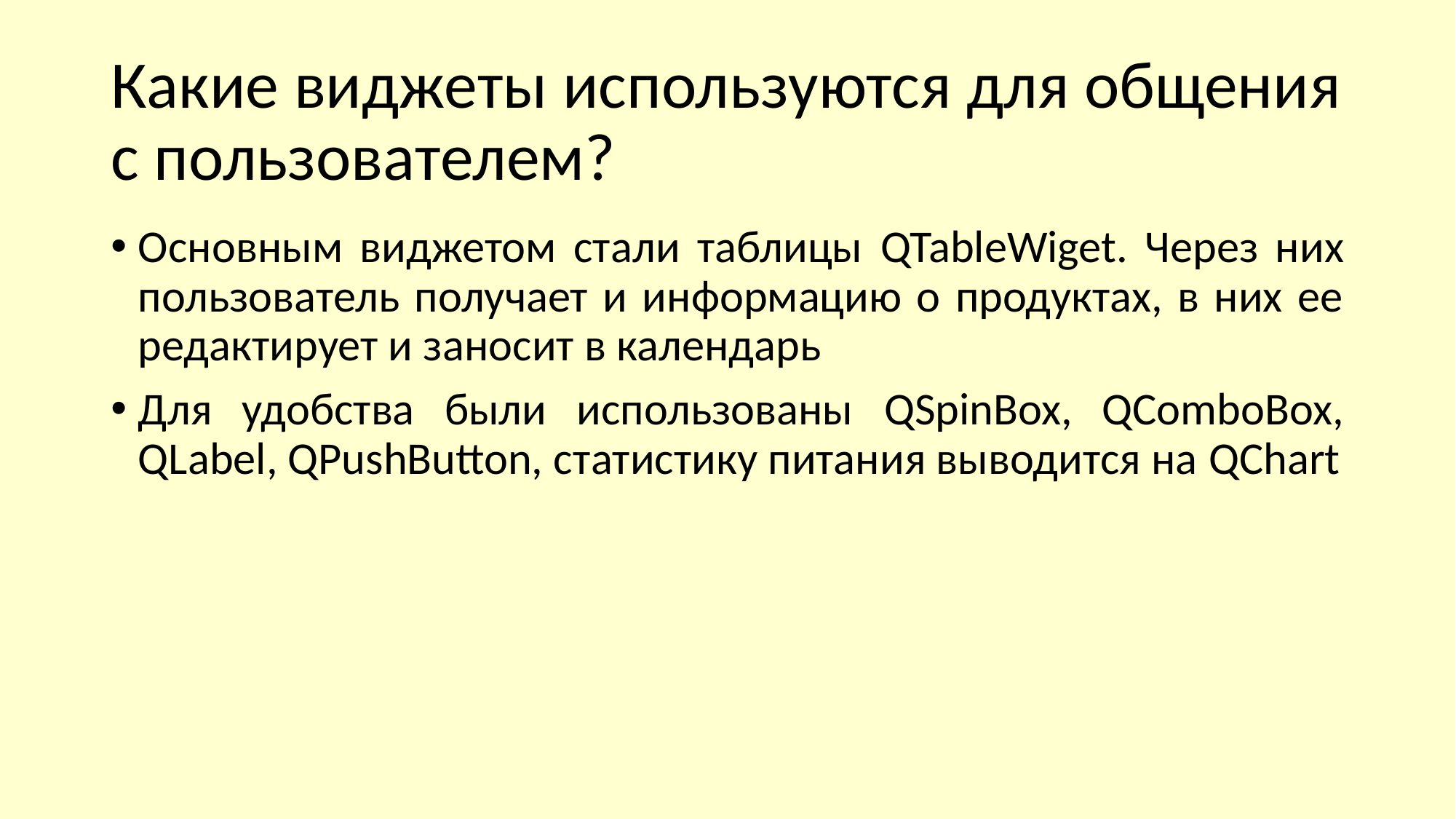

# Какие виджеты используются для общения с пользователем?
Основным виджетом стали таблицы QTableWiget. Через них пользователь получает и информацию о продуктах, в них ее редактирует и заносит в календарь
Для удобства были использованы QSpinBox, QComboBox, QLabel, QPushButton, cтатистику питания выводится на QChart